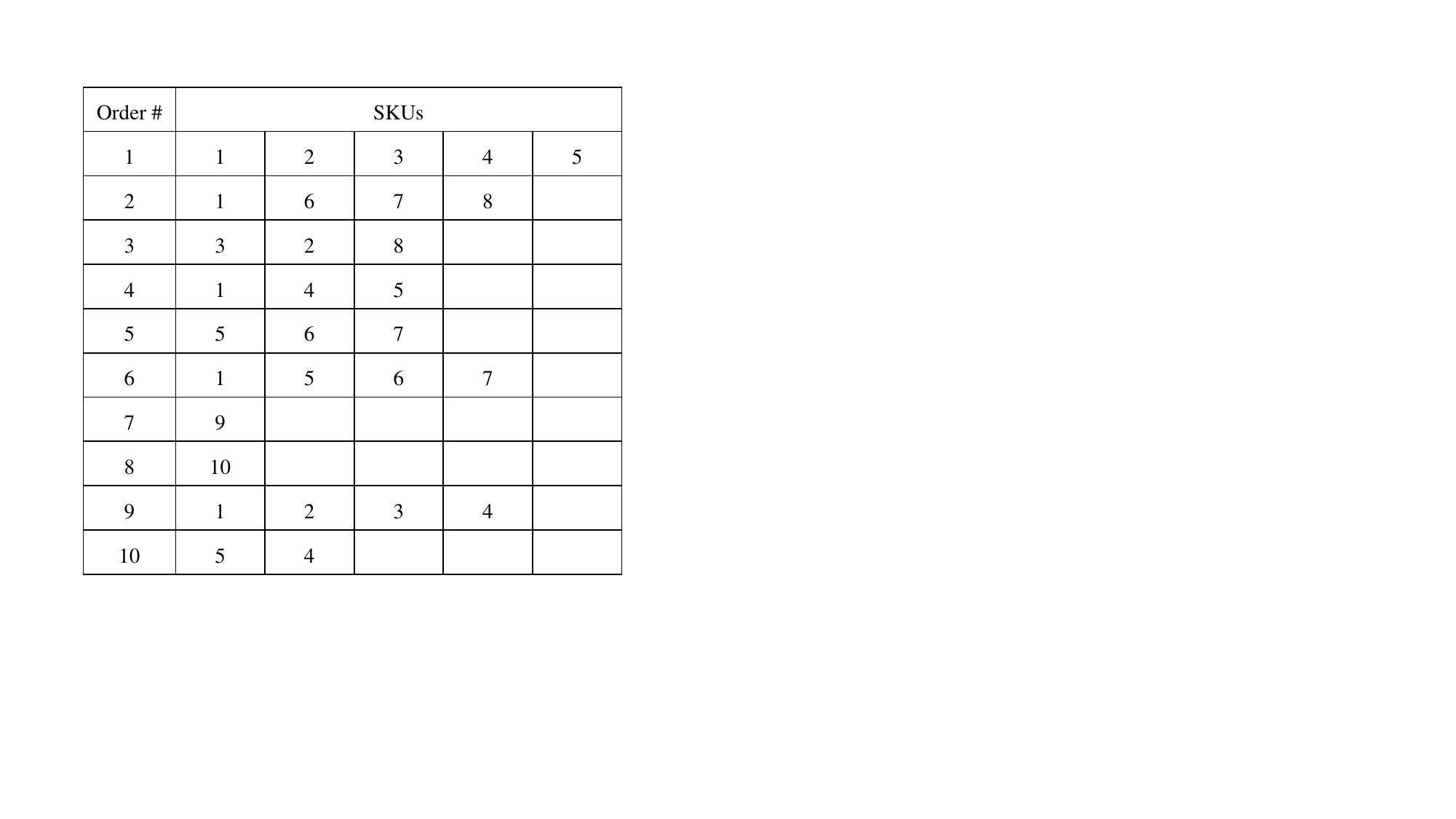

| Order # | SKUs |  |  |  |  |
| --- | --- | --- | --- | --- | --- |
| 1 | 1 | 2 | 3 | 4 | 5 |
| 2 | 1 | 6 | 7 | 8 |  |
| 3 | 3 | 2 | 8 |  |  |
| 4 | 1 | 4 | 5 |  |  |
| 5 | 5 | 6 | 7 |  |  |
| 6 | 1 | 5 | 6 | 7 |  |
| 7 | 9 |  |  |  |  |
| 8 | 10 |  |  |  |  |
| 9 | 1 | 2 | 3 | 4 |  |
| 10 | 5 | 4 |  |  |  |